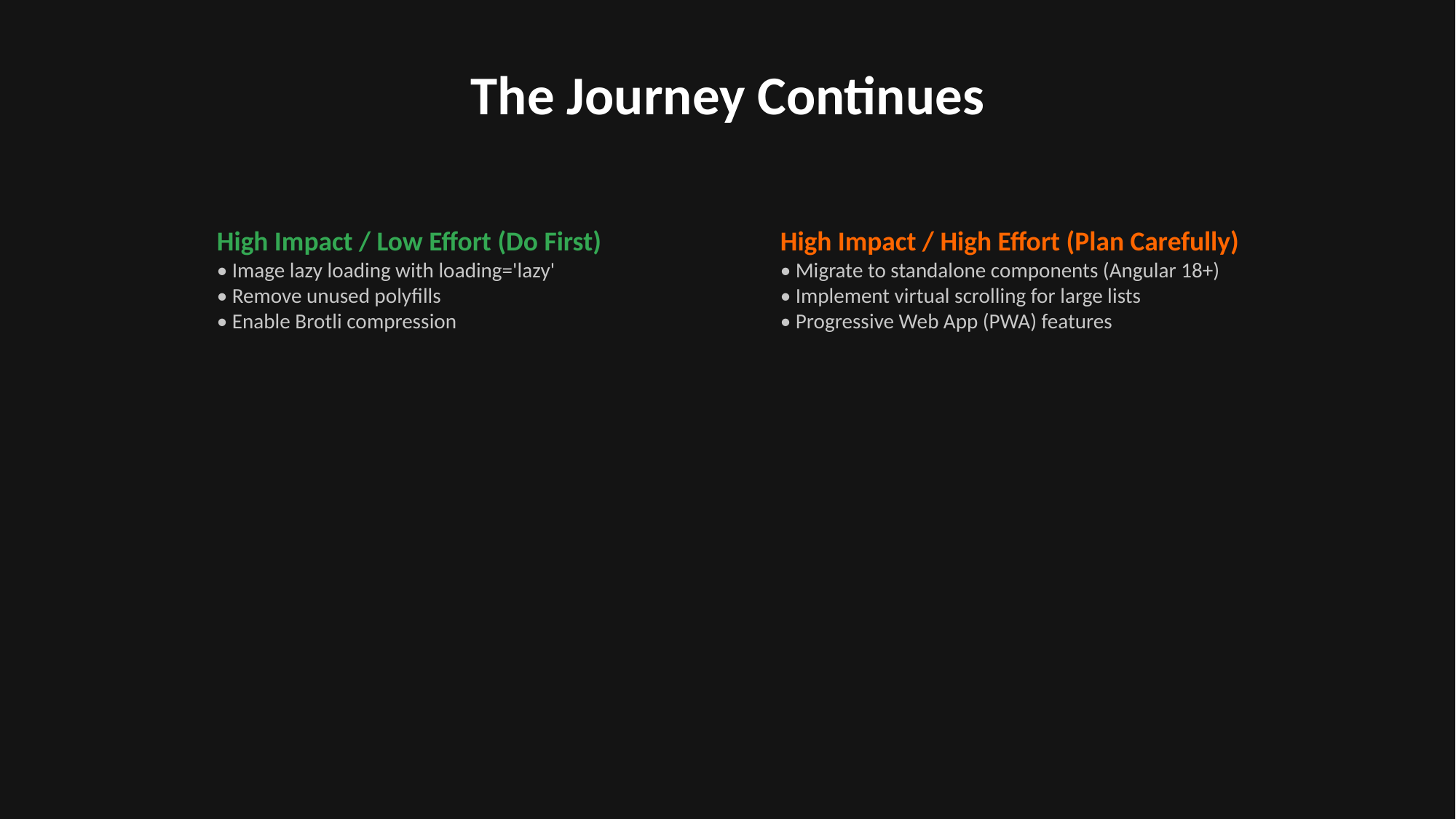

The Journey Continues
High Impact / Low Effort (Do First)
• Image lazy loading with loading='lazy'
• Remove unused polyfills
• Enable Brotli compression
High Impact / High Effort (Plan Carefully)
• Migrate to standalone components (Angular 18+)
• Implement virtual scrolling for large lists
• Progressive Web App (PWA) features